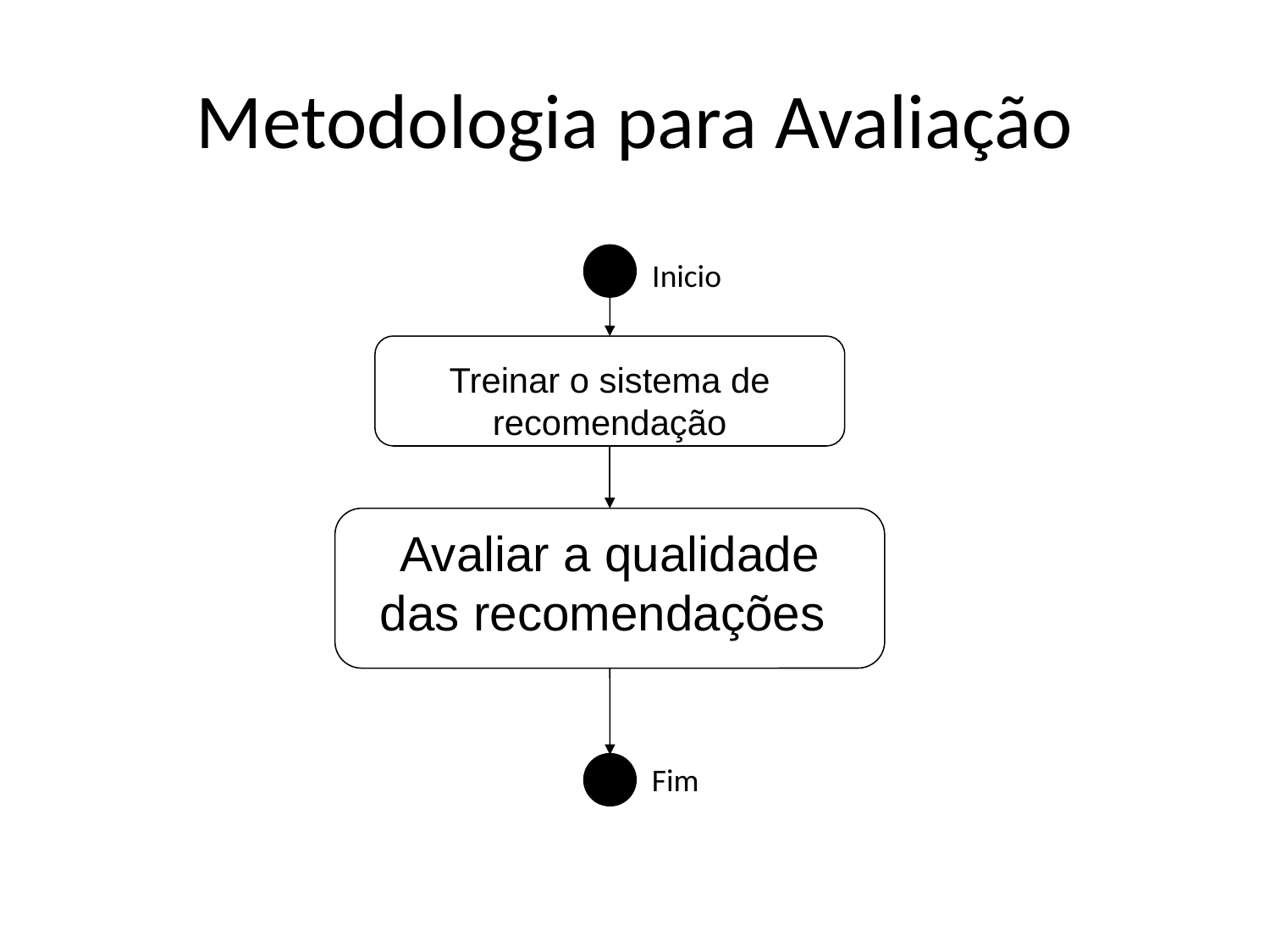

# Metodologia para Avaliação

Inicio
Treinar o sistema de recomendação
Avaliar a qualidade das recomendações
Fim